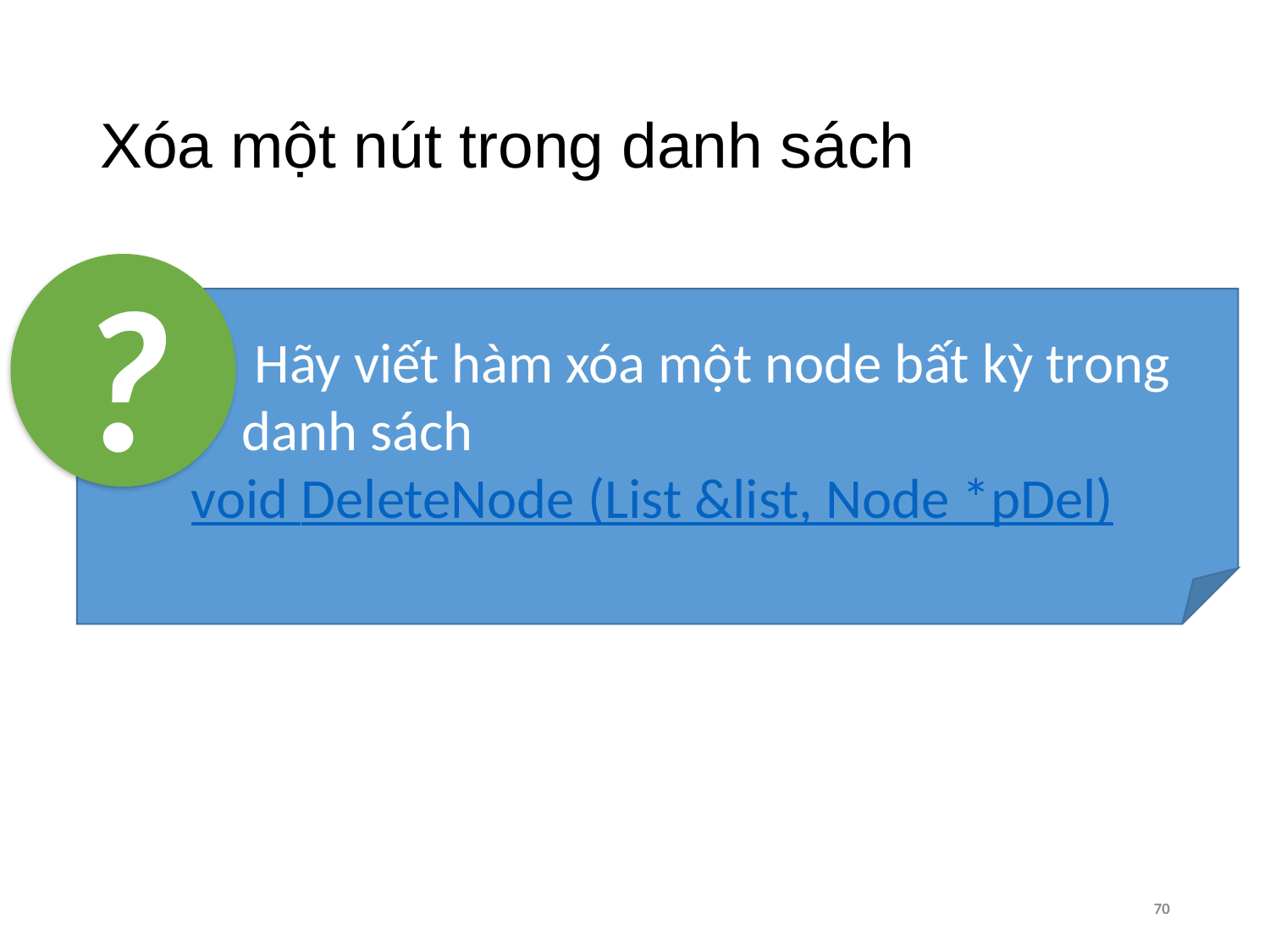

# Xóa một nút trong danh sách
?
             Hãy viết hàm xóa một node bất kỳ trong
            danh sách
        void DeleteNode (List &list, Node *pDel)
70